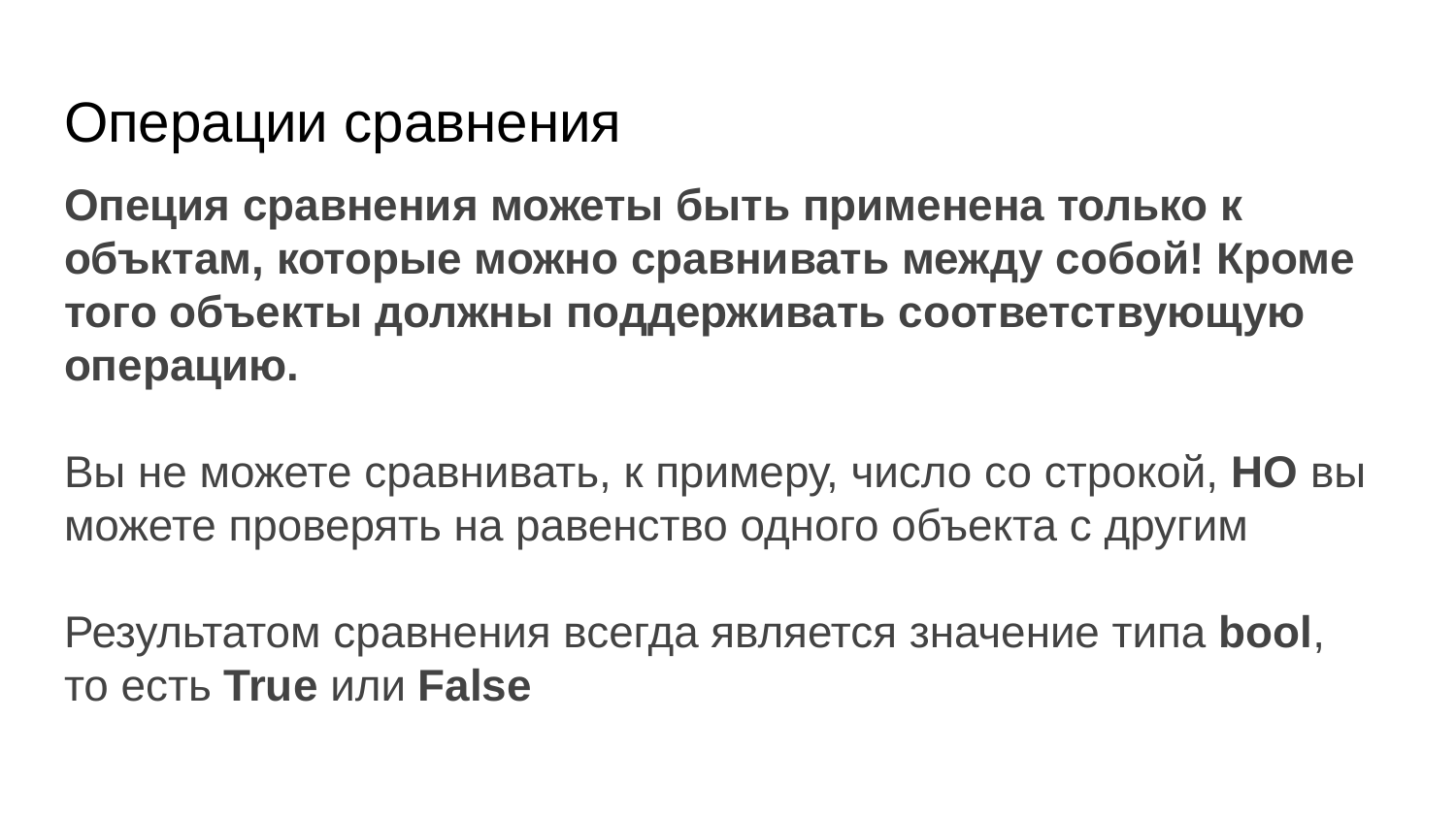

# Операции сравнения
Опеция сравнения можеты быть применена только к объктам, которые можно сравнивать между собой! Кроме того объекты должны поддерживать соответствующую операцию.

Вы не можете сравнивать, к примеру, число со строкой, НО вы можете проверять на равенство одного объекта с другим

Результатом сравнения всегда является значение типа bool, то есть True или False